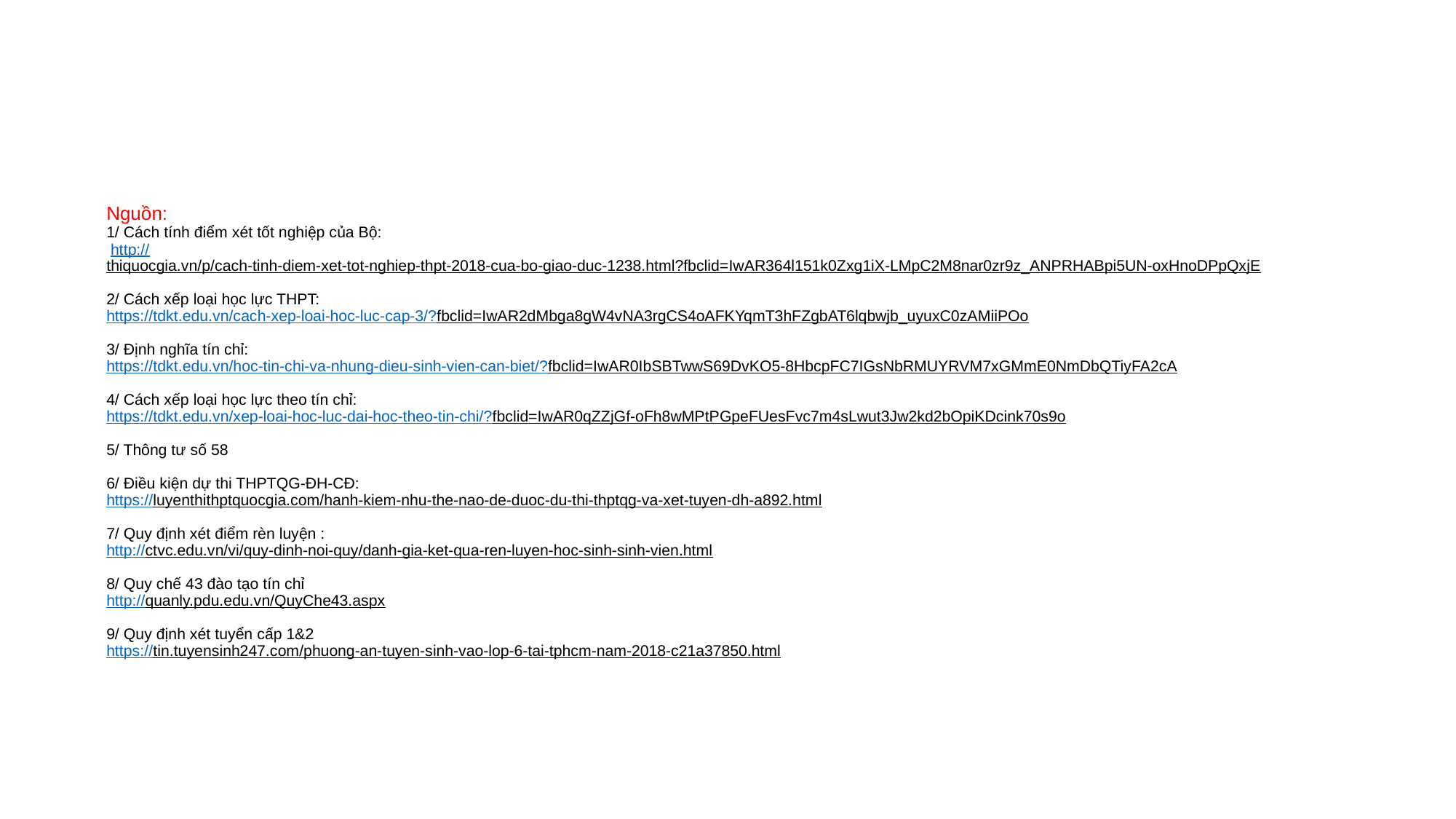

# Nguồn: 1/ Cách tính điểm xét tốt nghiệp của Bộ: http://thiquocgia.vn/p/cach-tinh-diem-xet-tot-nghiep-thpt-2018-cua-bo-giao-duc-1238.html?fbclid=IwAR364l151k0Zxg1iX-LMpC2M8nar0zr9z_ANPRHABpi5UN-oxHnoDPpQxjE 2/ Cách xếp loại học lực THPT: https://tdkt.edu.vn/cach-xep-loai-hoc-luc-cap-3/?fbclid=IwAR2dMbga8gW4vNA3rgCS4oAFKYqmT3hFZgbAT6lqbwjb_uyuxC0zAMiiPOo 3/ Định nghĩa tín chỉ: https://tdkt.edu.vn/hoc-tin-chi-va-nhung-dieu-sinh-vien-can-biet/?fbclid=IwAR0IbSBTwwS69DvKO5-8HbcpFC7IGsNbRMUYRVM7xGMmE0NmDbQTiyFA2cA 4/ Cách xếp loại học lực theo tín chỉ: https://tdkt.edu.vn/xep-loai-hoc-luc-dai-hoc-theo-tin-chi/?fbclid=IwAR0qZZjGf-oFh8wMPtPGpeFUesFvc7m4sLwut3Jw2kd2bOpiKDcink70s9o 5/ Thông tư số 58 6/ Điều kiện dự thi THPTQG-ĐH-CĐ: https://luyenthithptquocgia.com/hanh-kiem-nhu-the-nao-de-duoc-du-thi-thptqg-va-xet-tuyen-dh-a892.html 7/ Quy định xét điểm rèn luyện : http://ctvc.edu.vn/vi/quy-dinh-noi-quy/danh-gia-ket-qua-ren-luyen-hoc-sinh-sinh-vien.html 8/ Quy chế 43 đào tạo tín chỉ http://quanly.pdu.edu.vn/QuyChe43.aspx 9/ Quy định xét tuyển cấp 1&2 https://tin.tuyensinh247.com/phuong-an-tuyen-sinh-vao-lop-6-tai-tphcm-nam-2018-c21a37850.html